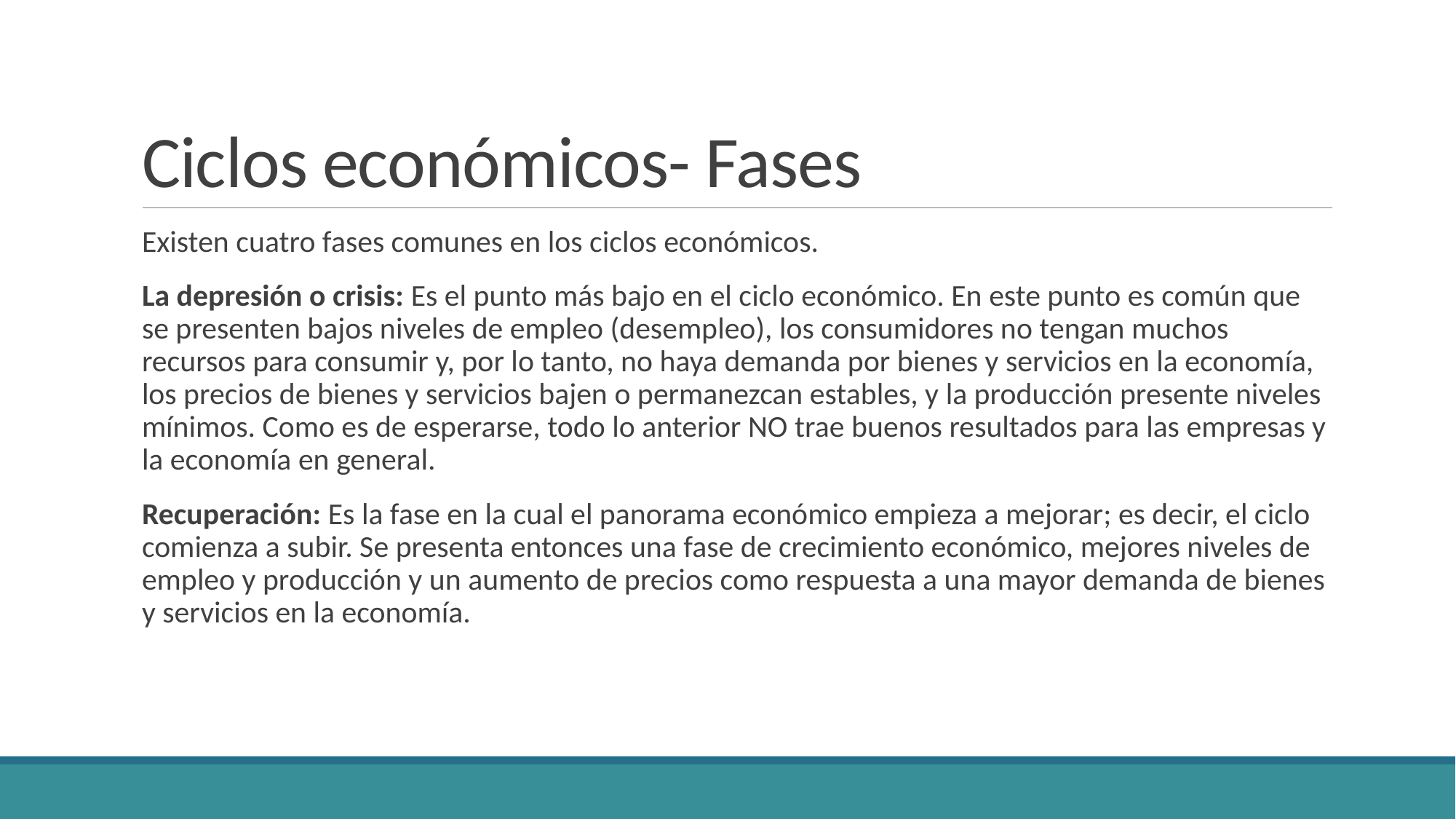

# Ciclos económicos- Fases
Existen cuatro fases comunes en los ciclos económicos.
La depresión o crisis: Es el punto más bajo en el ciclo económico. En este punto es común que se presenten bajos niveles de empleo (desempleo), los consumidores no tengan muchos recursos para consumir y, por lo tanto, no haya demanda por bienes y servicios en la economía, los precios de bienes y servicios bajen o permanezcan estables, y la producción presente niveles mínimos. Como es de esperarse, todo lo anterior NO trae buenos resultados para las empresas y la economía en general.
Recuperación: Es la fase en la cual el panorama económico empieza a mejorar; es decir, el ciclo comienza a subir. Se presenta entonces una fase de crecimiento económico, mejores niveles de empleo y producción y un aumento de precios como respuesta a una mayor demanda de bienes y servicios en la economía.